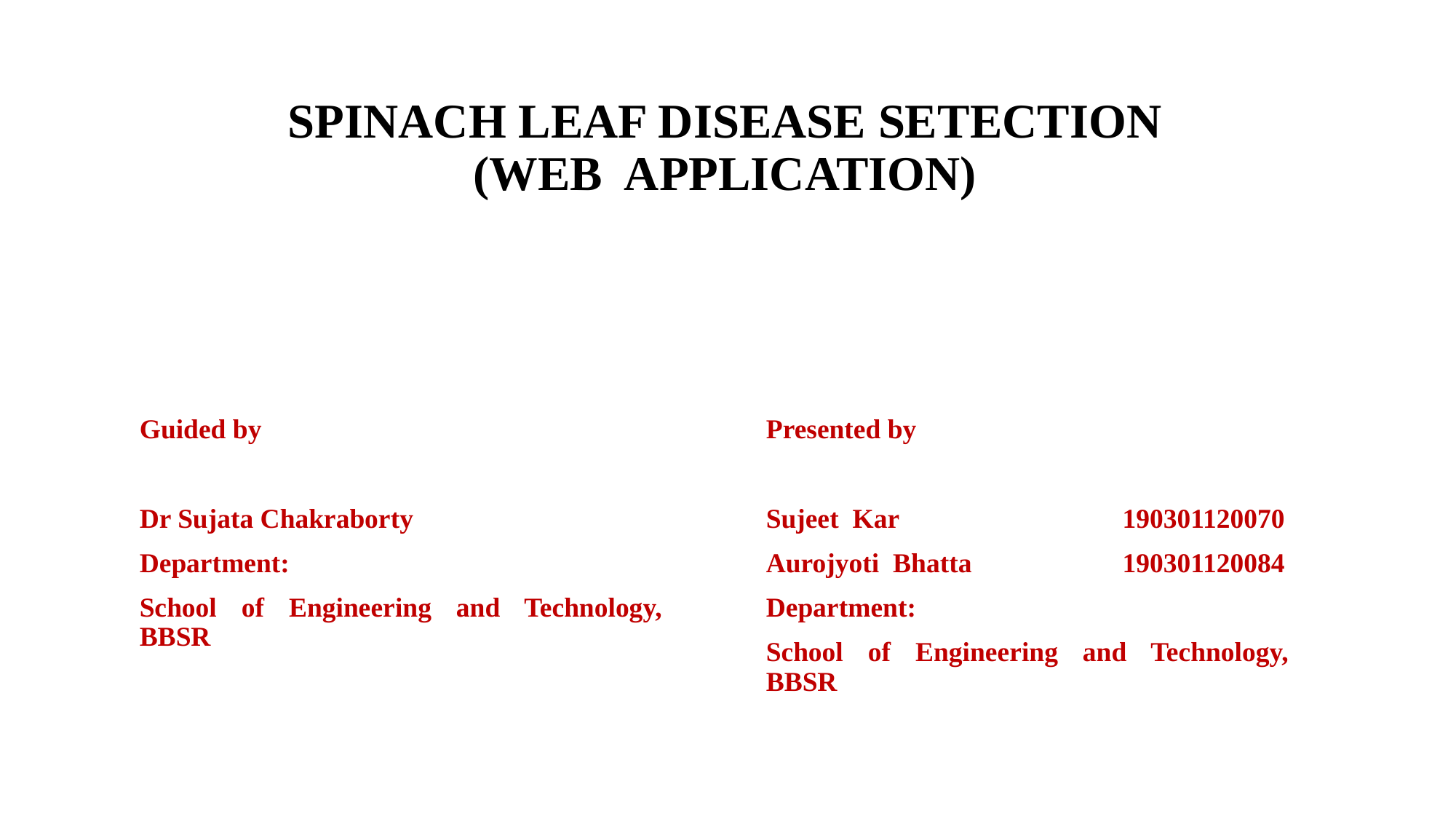

# SPINACH LEAF DISEASE SETECTION (WEB  APPLICATION)
Guided by

Dr Sujata Chakraborty
Department:
School of Engineering and Technology, BBSR
Presented by

Sujeet  Kar	                    190301120070
Aurojyoti  Bhatta	                    190301120084
Department:
School of Engineering and Technology, BBSR